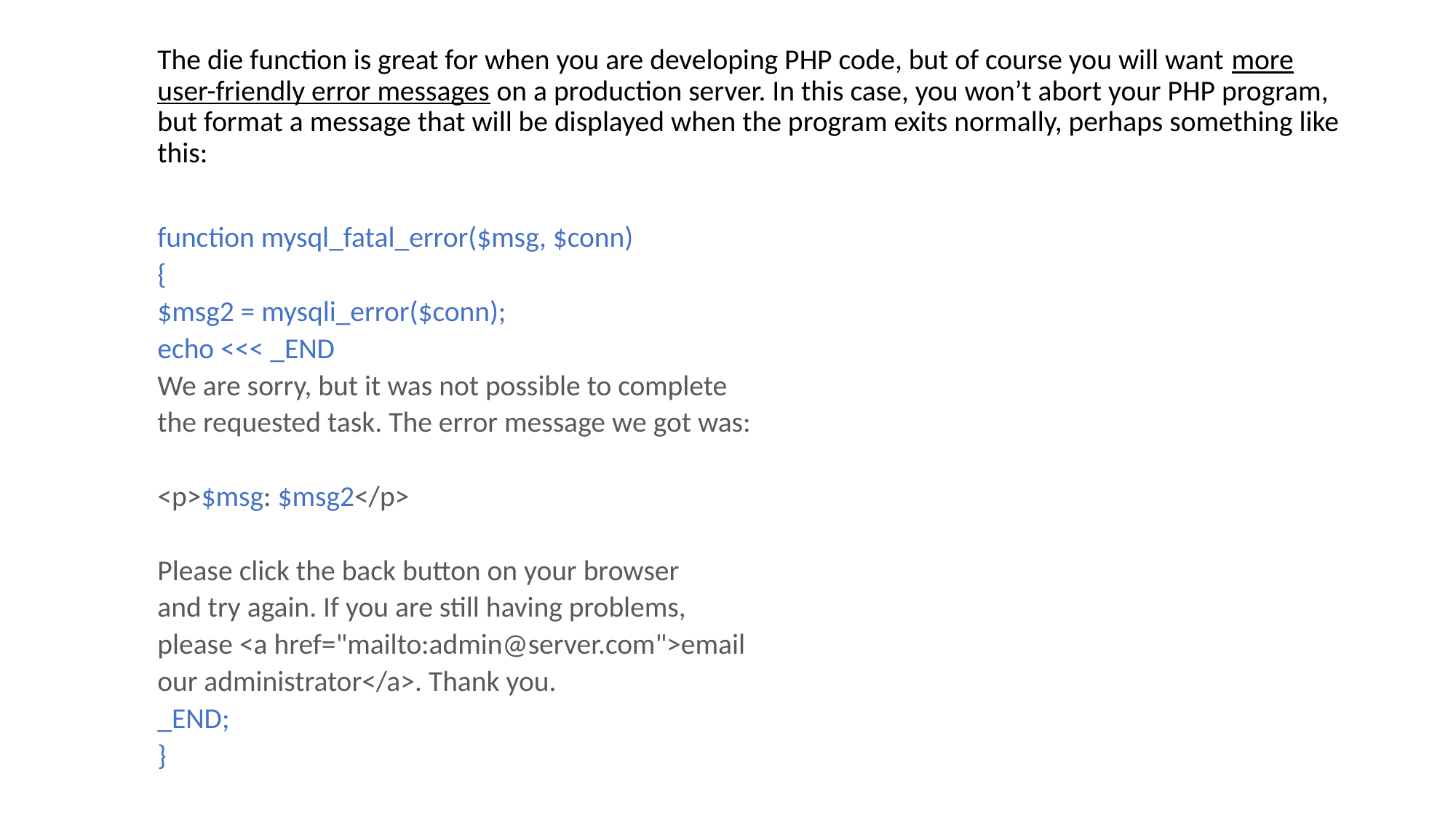

The die function is great for when you are developing PHP code, but of course you will want more user-friendly error messages on a production server. In this case, you won’t abort your PHP program, but format a message that will be displayed when the program exits normally, perhaps something like this:

function mysql_fatal_error($msg, $conn)
{
	$msg2 = mysqli_error($conn);
	echo <<< _END
We are sorry, but it was not possible to complete
the requested task. The error message we got was:

	<p>$msg: $msg2</p>

Please click the back button on your browser
and try again. If you are still having problems,
please <a href="mailto:admin@server.com">email
our administrator</a>. Thank you.
_END;
}